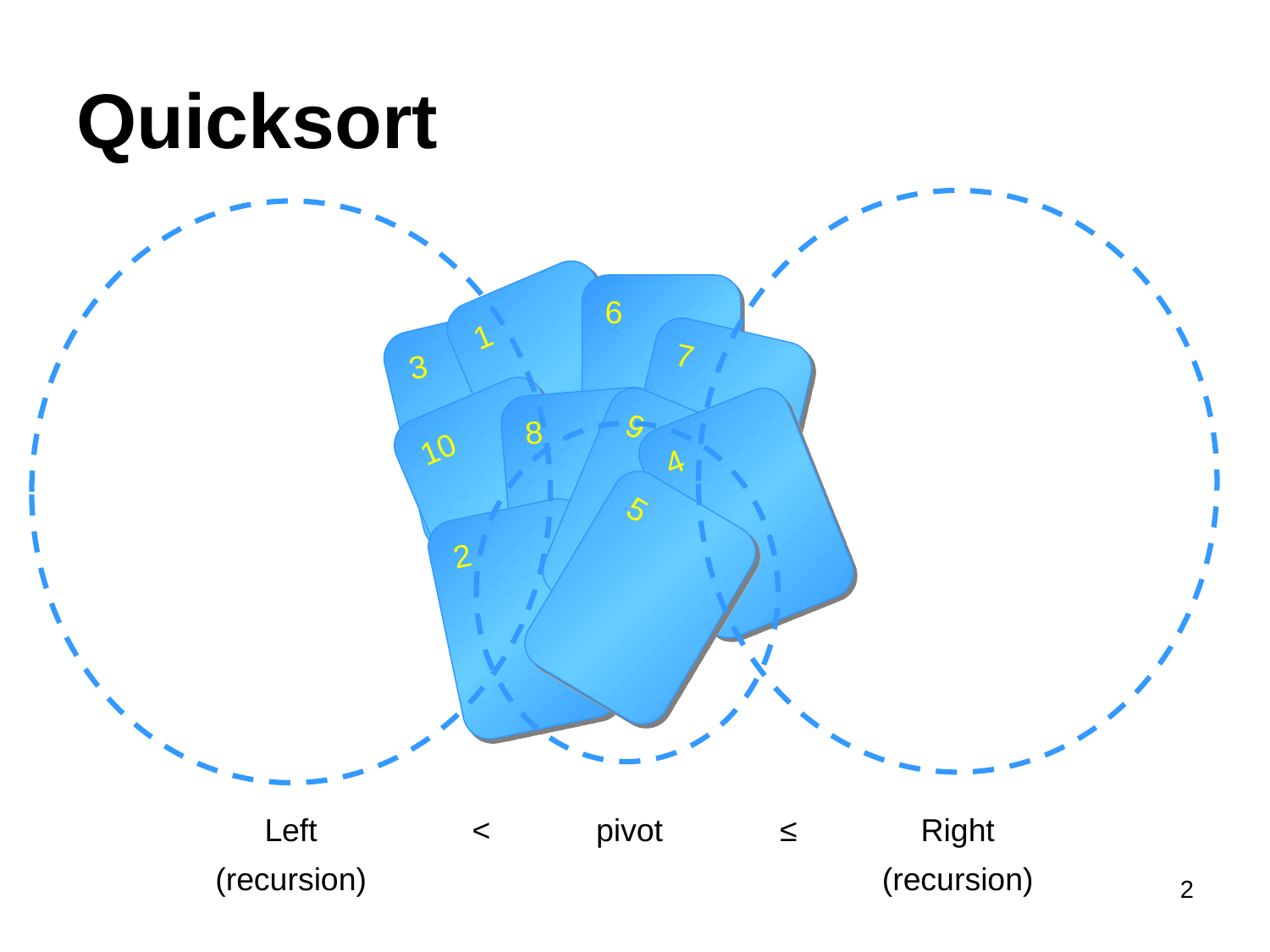

# Quicksort

1

6

3

7

10

8

9

4

5

2
Left
(recursion)
<
pivot
≤
Right
(recursion)
2